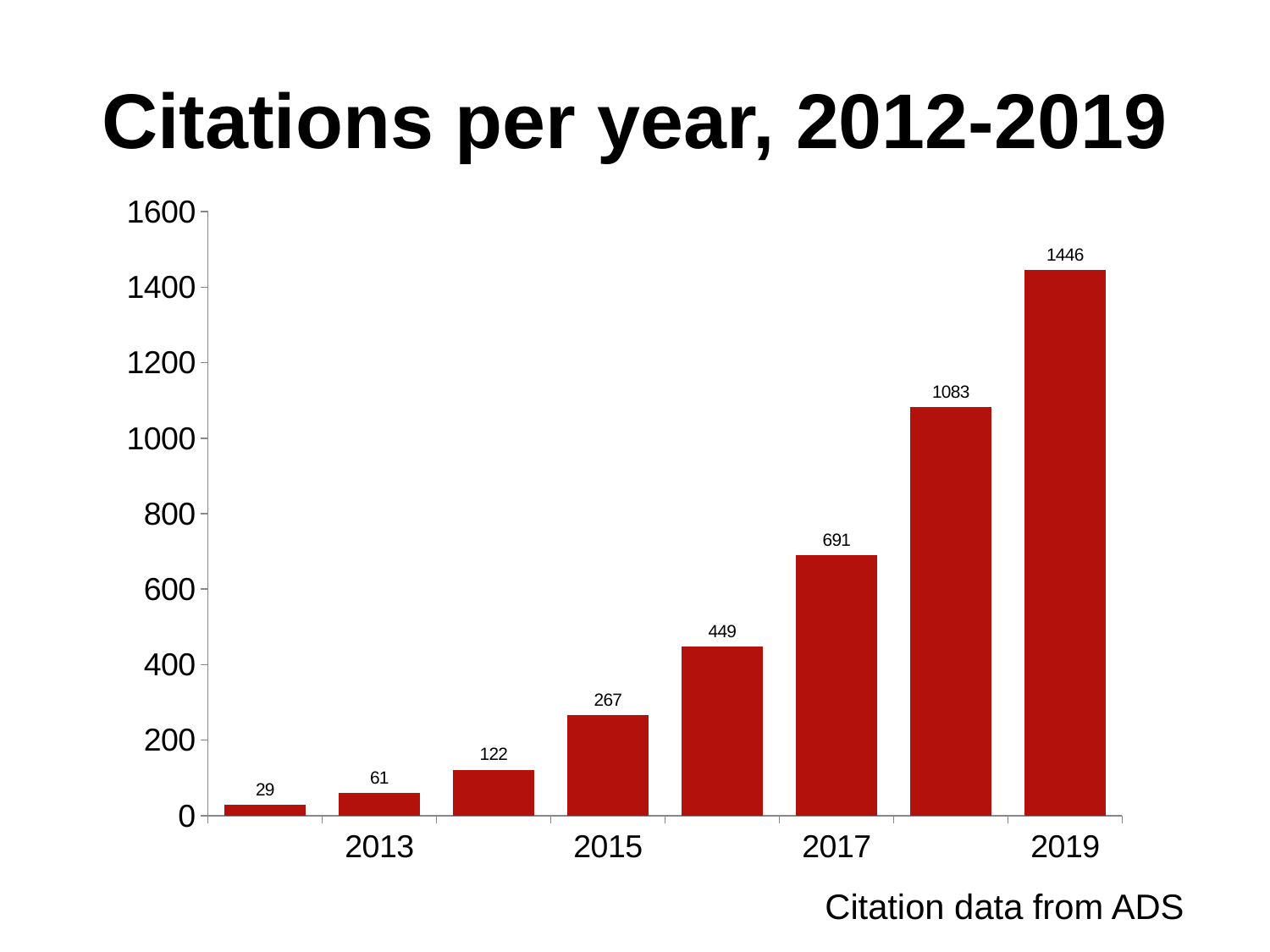

# Citations per year, 2012-2019

### Chart

| Category | Citations |
|---|---|
|   | 29.0 |
| 2013 | 61.0 |
|   | 122.0 |
| 2015 | 267.0 |
|   | 449.0 |
| 2017 | 691.0 |
|   | 1083.0 |
| 2019 | 1446.0 |
Citation data from ADS